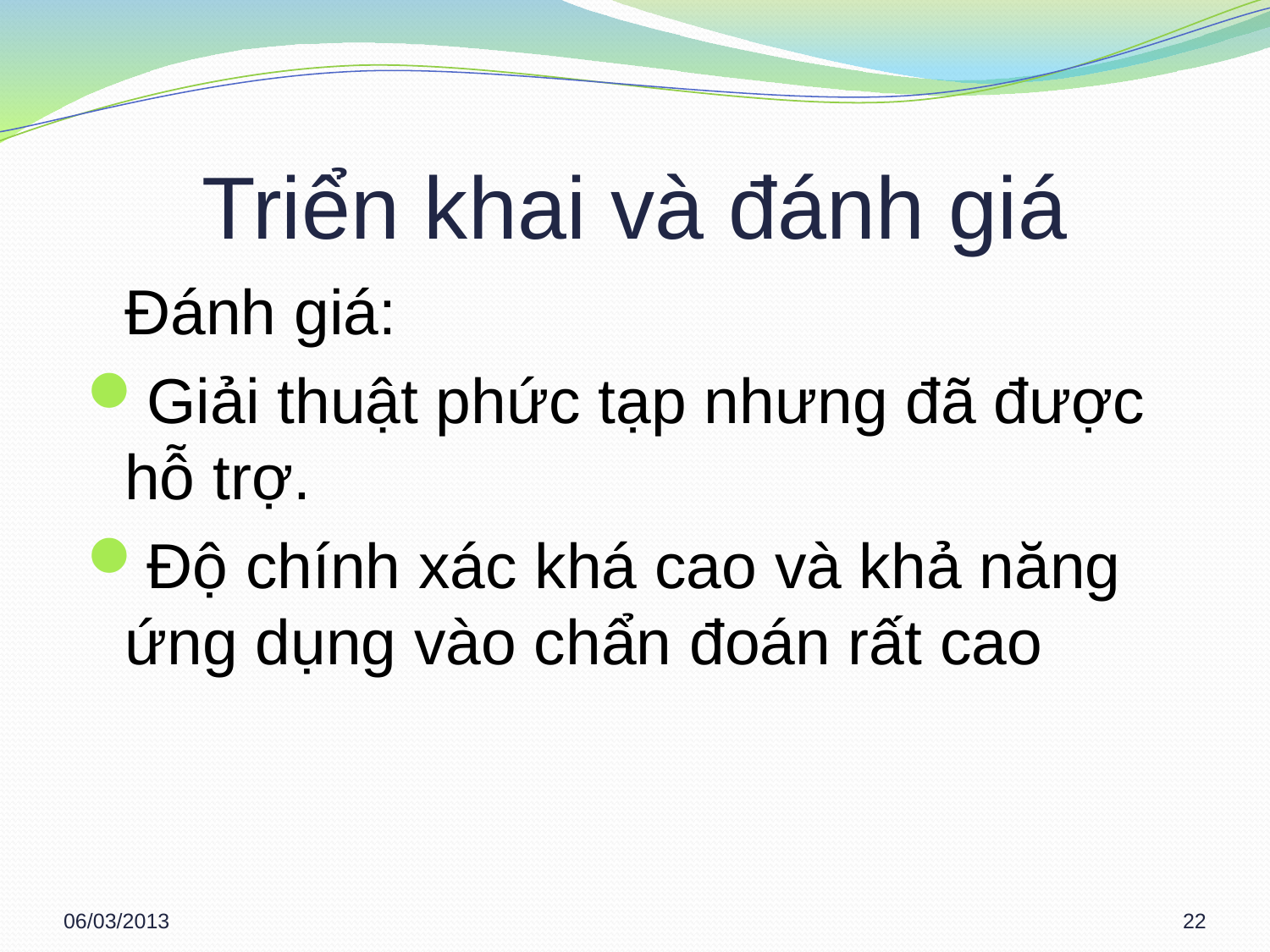

# Triển khai và đánh giá
	Đánh giá:
Giải thuật phức tạp nhưng đã được hỗ trợ.
Độ chính xác khá cao và khả năng ứng dụng vào chẩn đoán rất cao

06/03/2013
22